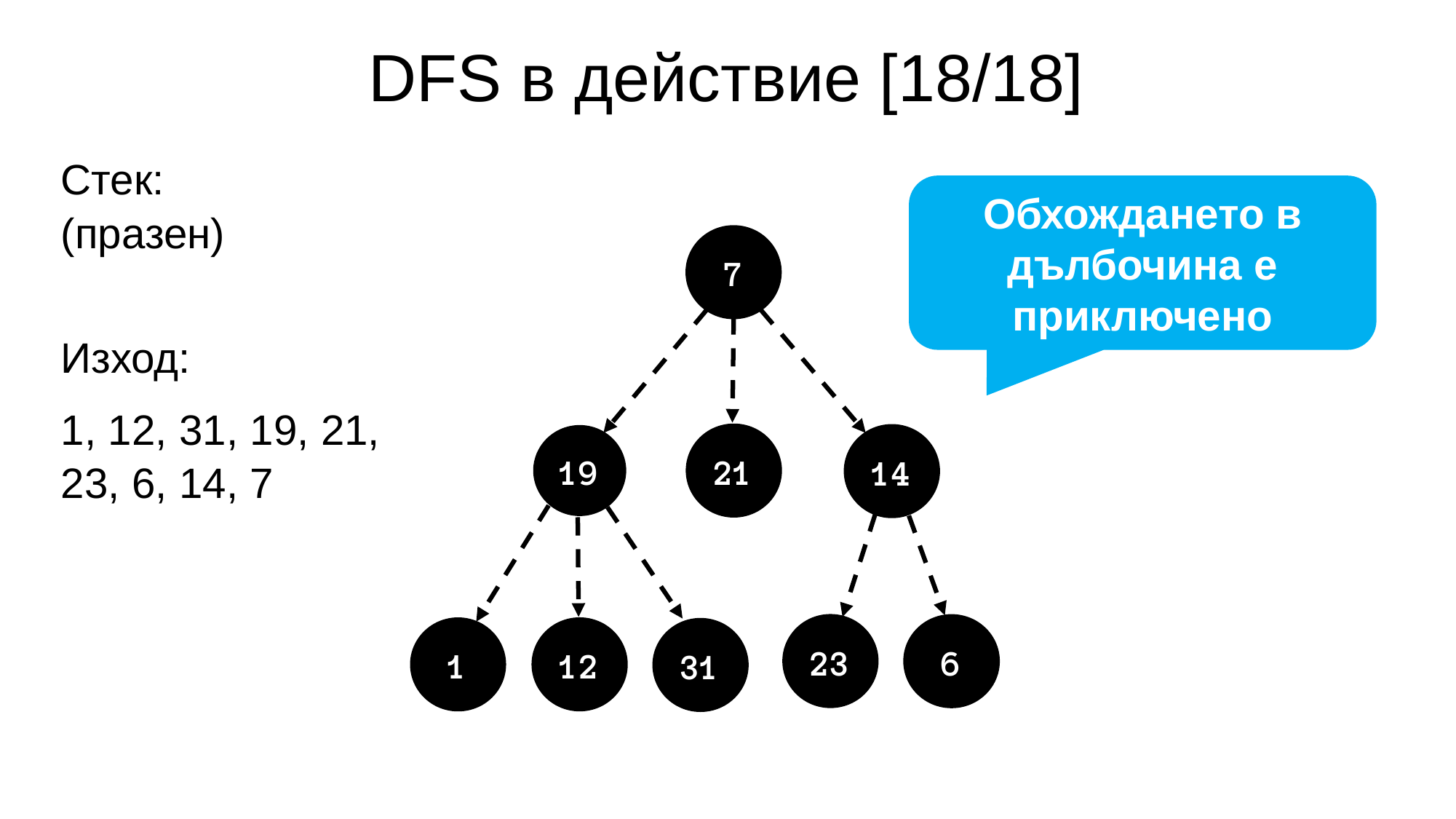

DFS в действие [18/18]
Стек:
(празен)

Изход:
1, 12, 31, 19, 21, 23, 6, 14, 7
Обхождането в дълбочина e приключено
7
21
19
14
23
6
12
1
31